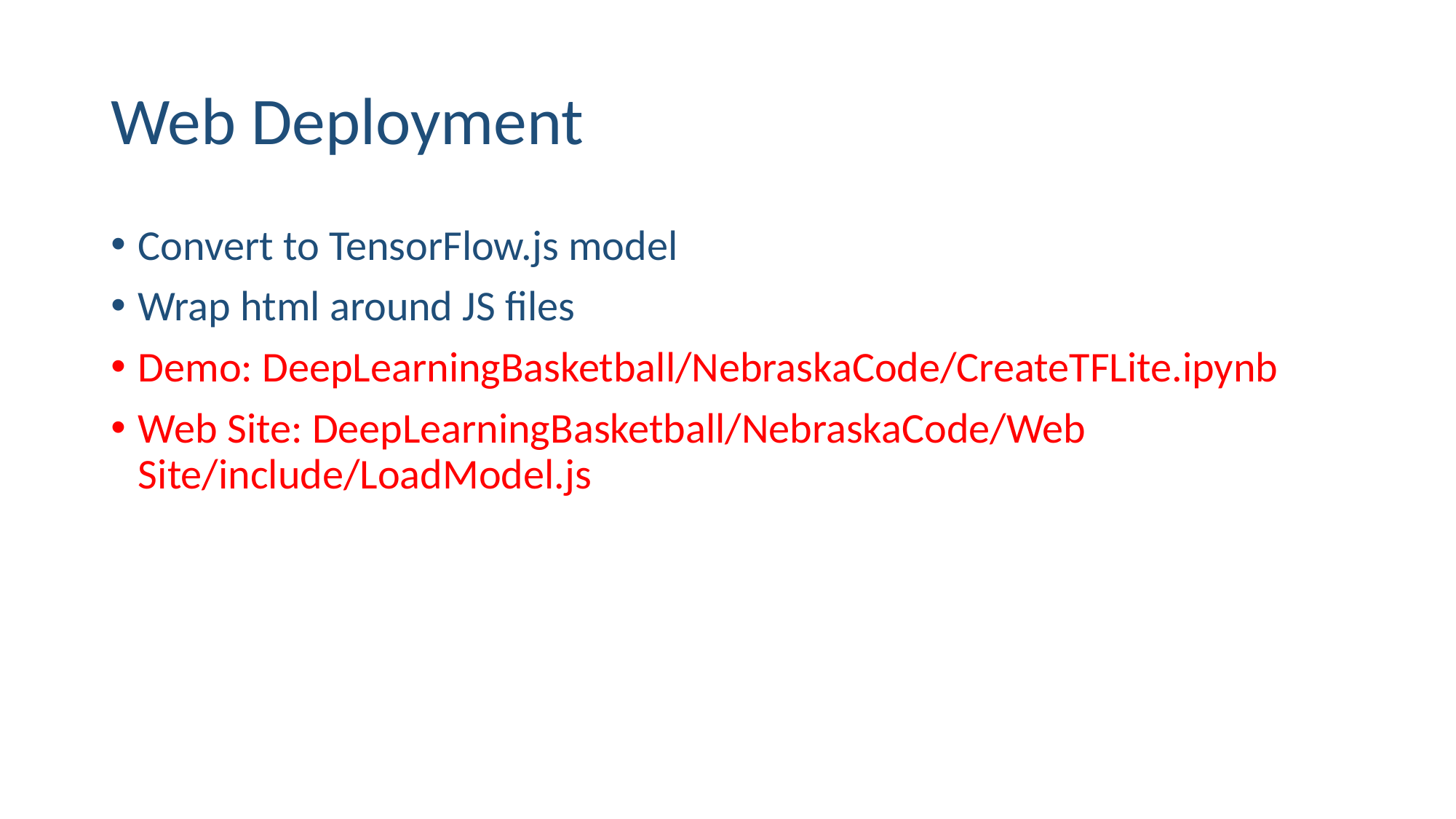

# Web Deployment
Convert to TensorFlow.js model
Wrap html around JS files
Demo: DeepLearningBasketball/NebraskaCode/CreateTFLite.ipynb
Web Site: DeepLearningBasketball/NebraskaCode/Web Site/include/LoadModel.js